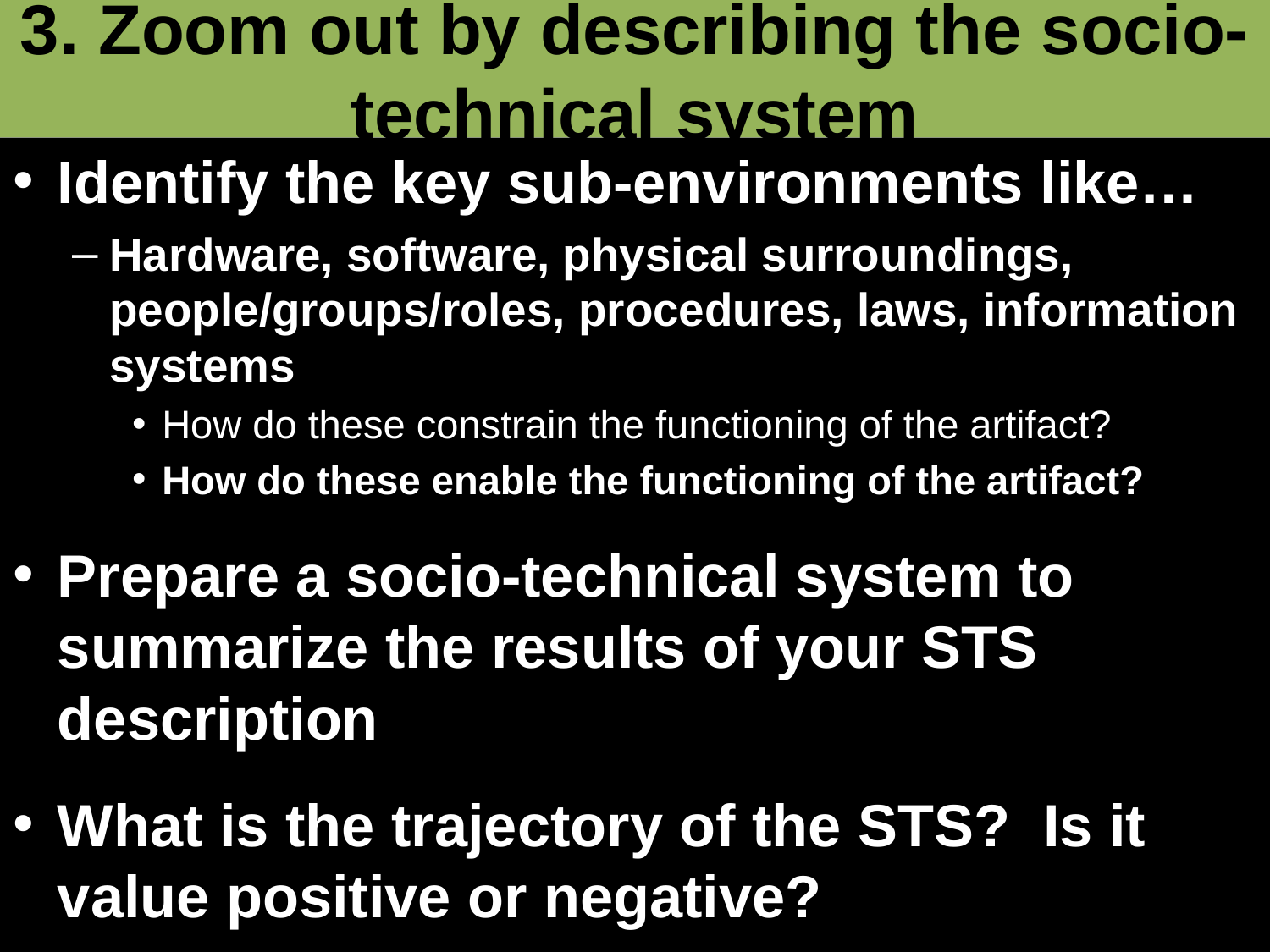

# 3. Zoom out by describing the socio-technical system
Identify the key sub-environments like…
Hardware, software, physical surroundings, people/groups/roles, procedures, laws, information systems
How do these constrain the functioning of the artifact?
How do these enable the functioning of the artifact?

Prepare a socio-technical system to summarize the results of your STS description

What is the trajectory of the STS?  Is it value positive or negative?